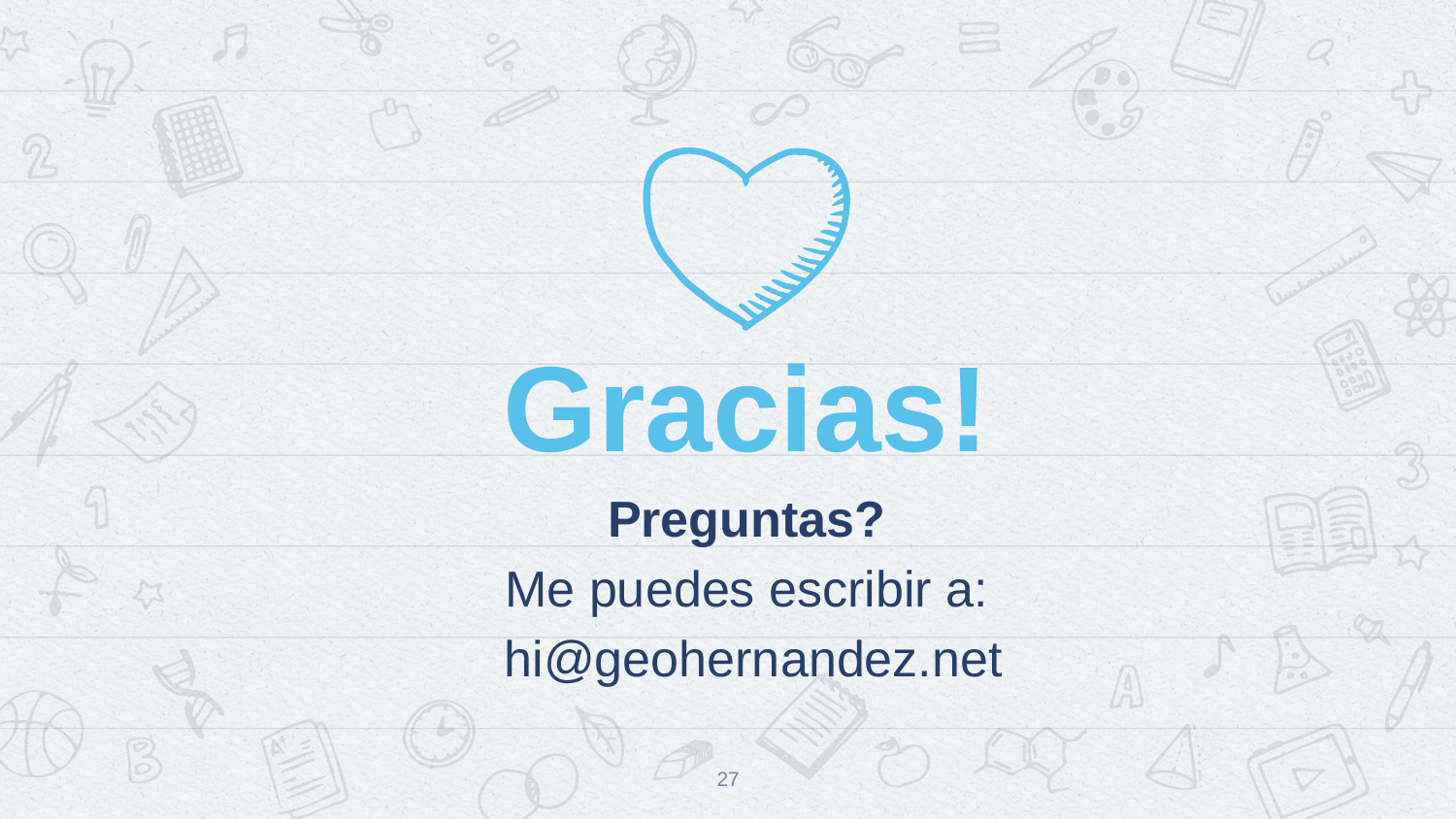

Gracias!
Preguntas?
Me puedes escribir a:
 hi@geohernandez.net
27